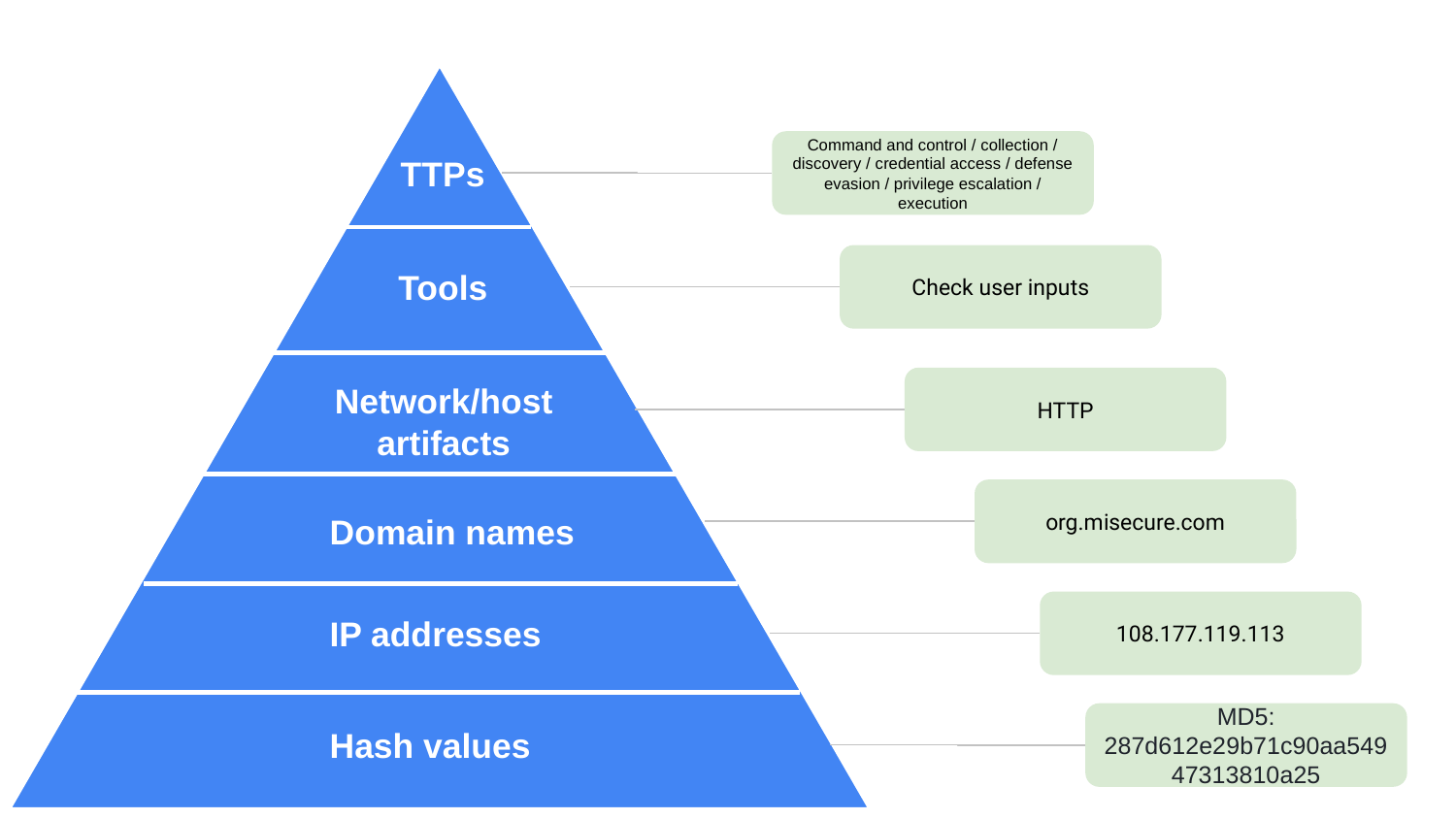

Command and control / collection / discovery / credential access / defense evasion / privilege escalation / execution
TTPs
Check user inputs
Tools
Network/host artifacts
HTTP
org.misecure.com
Domain names
108.177.119.113
IP addresses
MD5: 287d612e29b71c90aa54947313810a25
Hash values